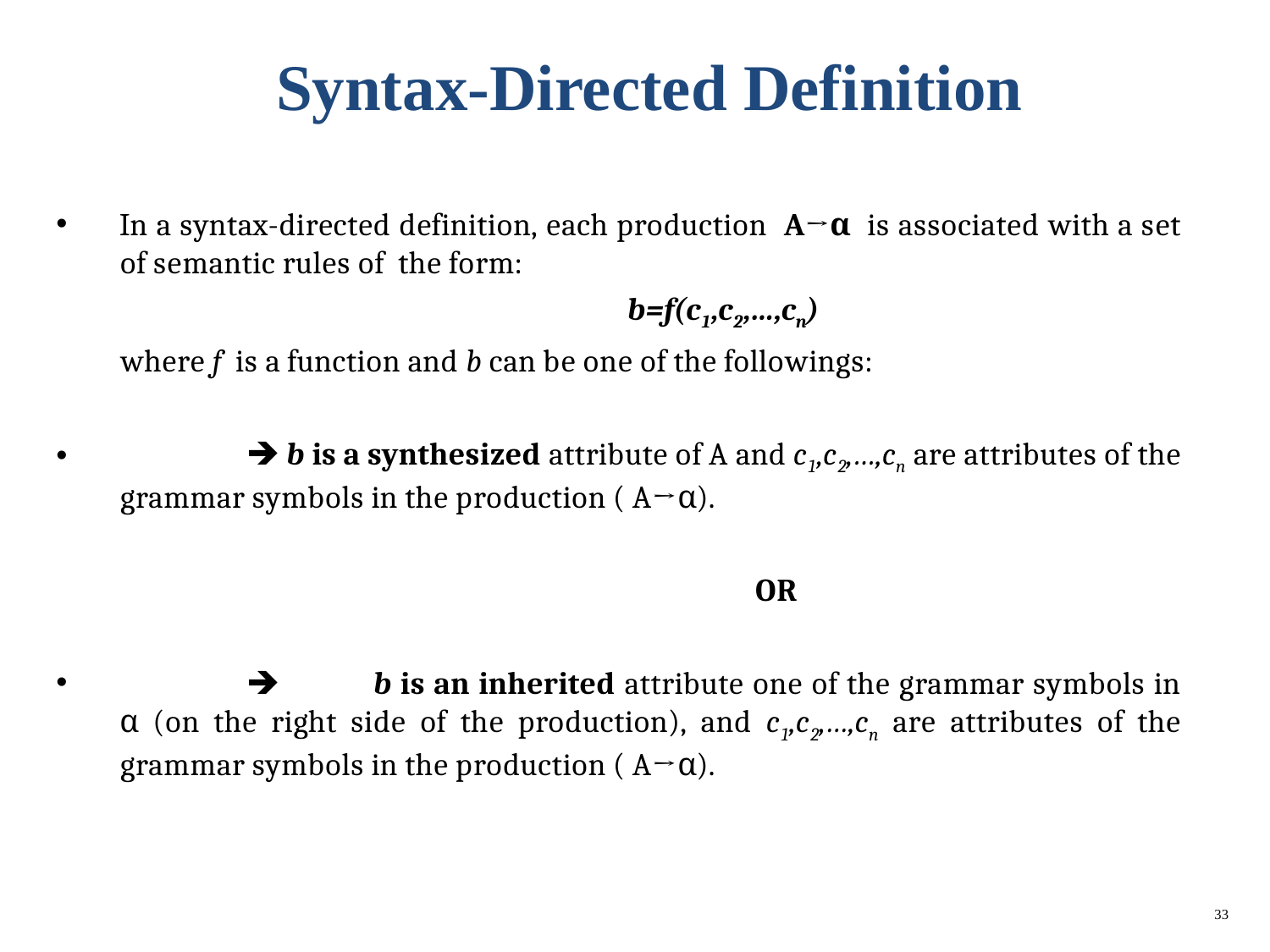

# Syntax-Directed Definition
In a syntax-directed definition, each production  A→α  is associated with a set of semantic rules of  the form:
					b=f(c1,c2,…,cn)
	where f  is a function and b can be one of the followings:

	🡺 b is a synthesized attribute of A and c1,c2,…,cn are attributes of the grammar symbols in the production ( A→α).

						OR

	🡺	b is an inherited attribute one of the grammar symbols in α (on the right side of the production), and c1,c2,…,cn are attributes of the grammar symbols in the production ( A→α).
33